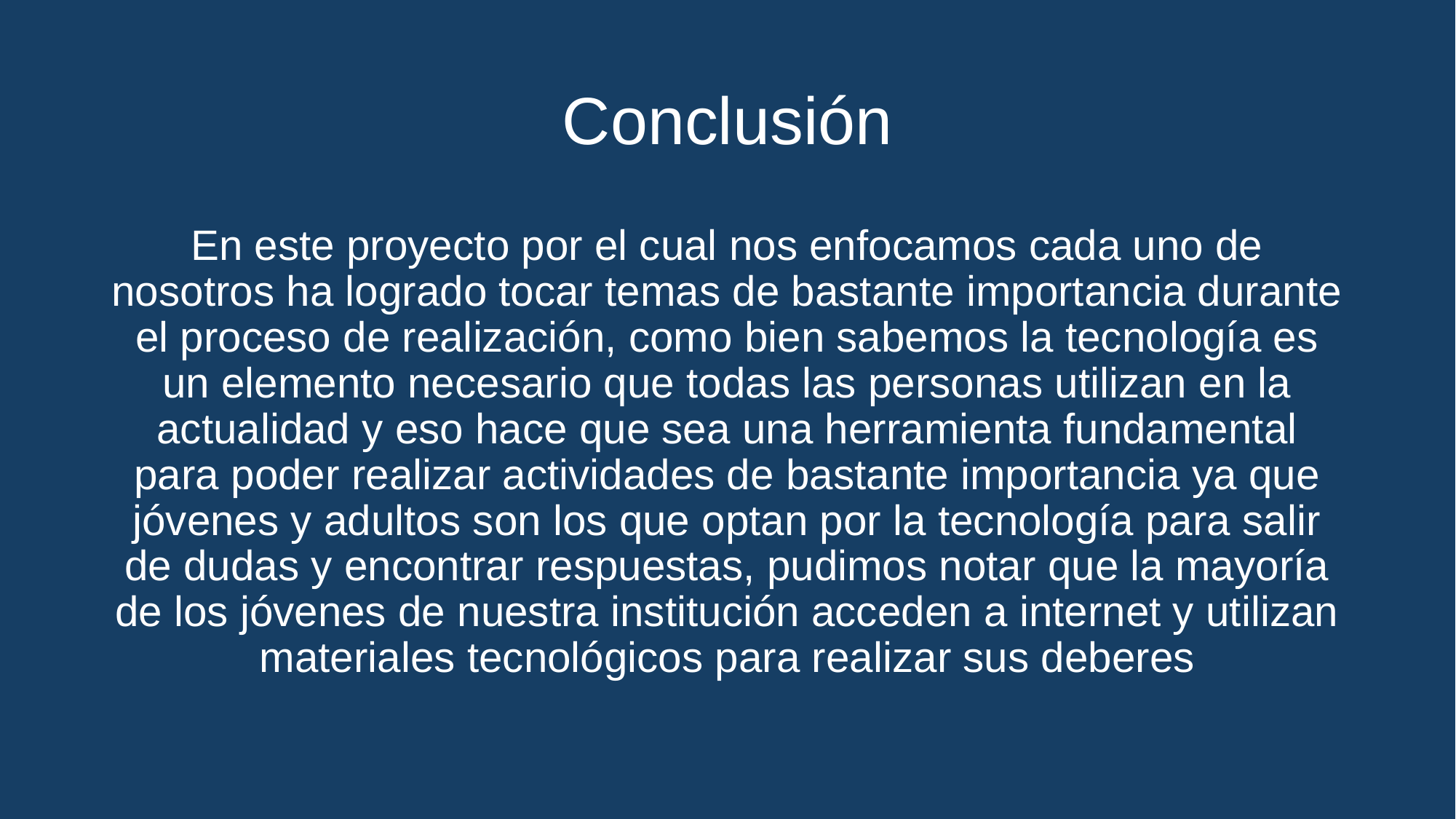

# Conclusión
En este proyecto por el cual nos enfocamos cada uno de nosotros ha logrado tocar temas de bastante importancia durante el proceso de realización, como bien sabemos la tecnología es un elemento necesario que todas las personas utilizan en la actualidad y eso hace que sea una herramienta fundamental para poder realizar actividades de bastante importancia ya que jóvenes y adultos son los que optan por la tecnología para salir de dudas y encontrar respuestas, pudimos notar que la mayoría de los jóvenes de nuestra institución acceden a internet y utilizan materiales tecnológicos para realizar sus deberes